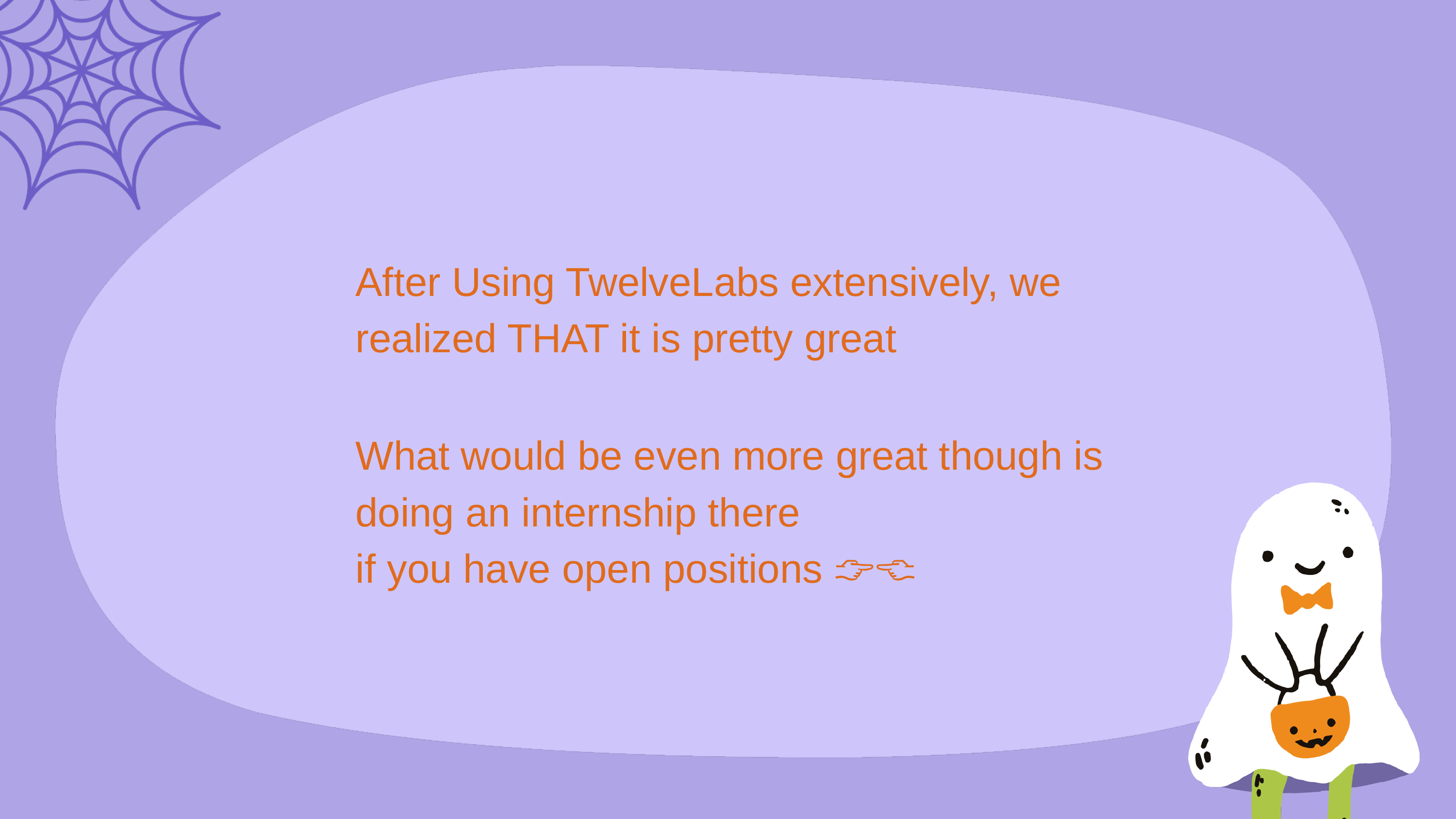

After Using TwelveLabs extensively, we realized THAT it is pretty great
What would be even more great though is doing an internship there
if you have open positions 👉👈